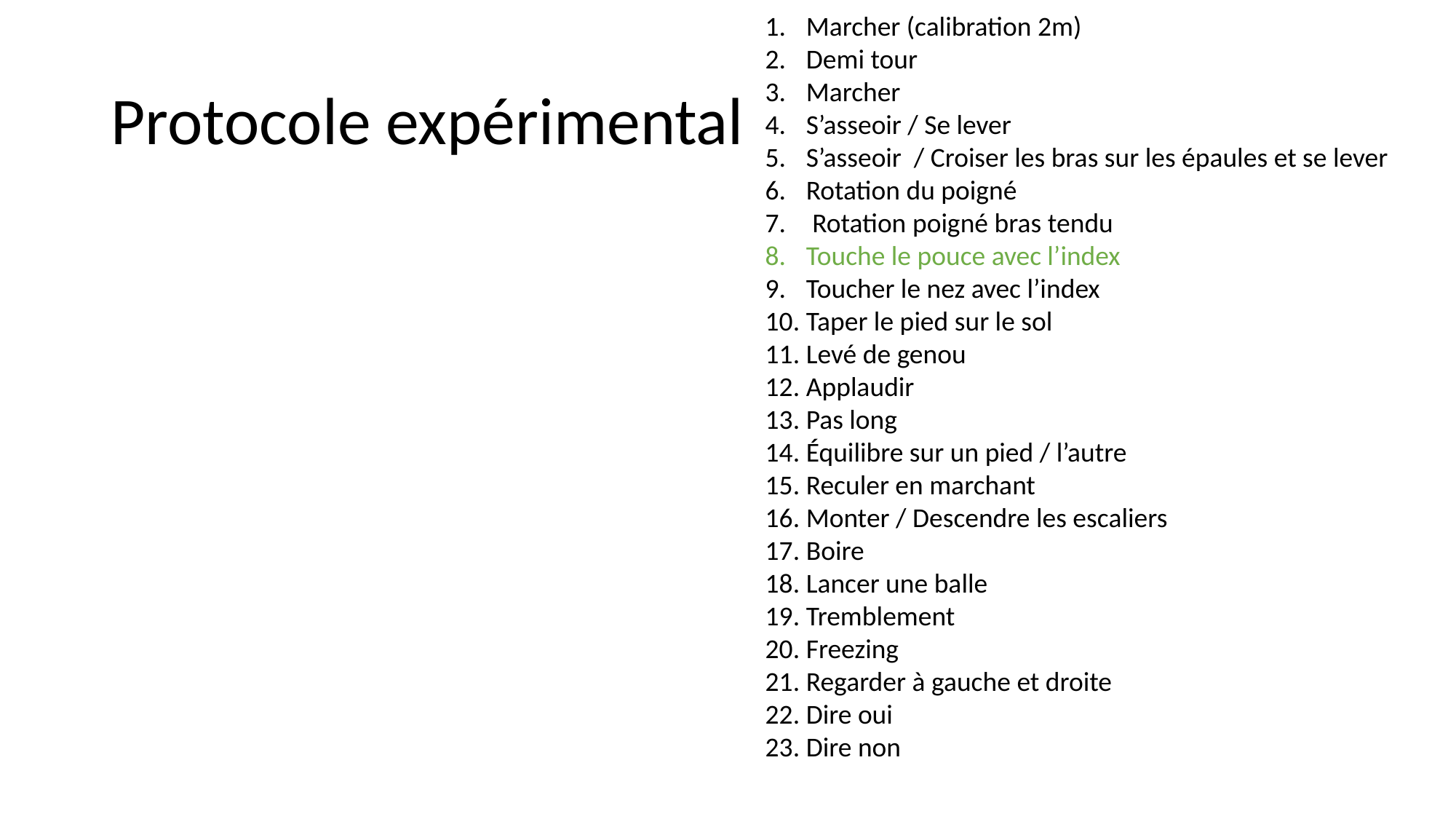

Marcher (calibration 2m)
Demi tour
Marcher
S’asseoir / Se lever
S’asseoir  / Croiser les bras sur les épaules et se lever
Rotation du poigné
 Rotation poigné bras tendu
Touche le pouce avec l’index
Toucher le nez avec l’index
Taper le pied sur le sol
Levé de genou
Applaudir
Pas long
Équilibre sur un pied / l’autre
Reculer en marchant
Monter / Descendre les escaliers
Boire
Lancer une balle
Tremblement
Freezing
Regarder à gauche et droite
Dire oui
Dire non
# Protocole expérimental